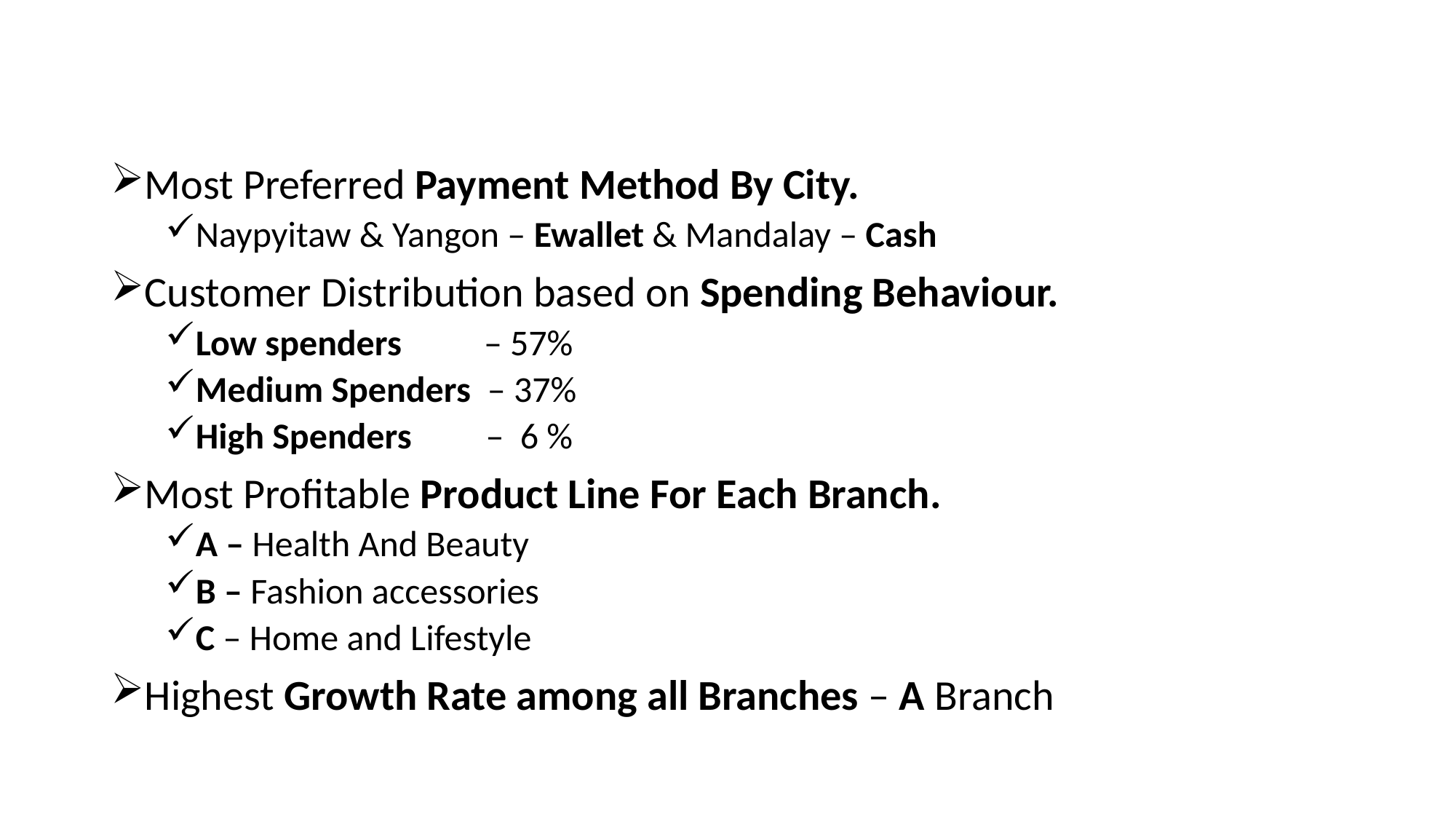

#
Most Preferred Payment Method By City.
Naypyitaw & Yangon – Ewallet & Mandalay – Cash
Customer Distribution based on Spending Behaviour.
Low spenders          – 57%
Medium Spenders  – 37%
High Spenders         –  6 %
Most Profitable Product Line For Each Branch.
A – Health And Beauty
B – Fashion accessories
C – Home and Lifestyle
Highest Growth Rate among all Branches – A Branch